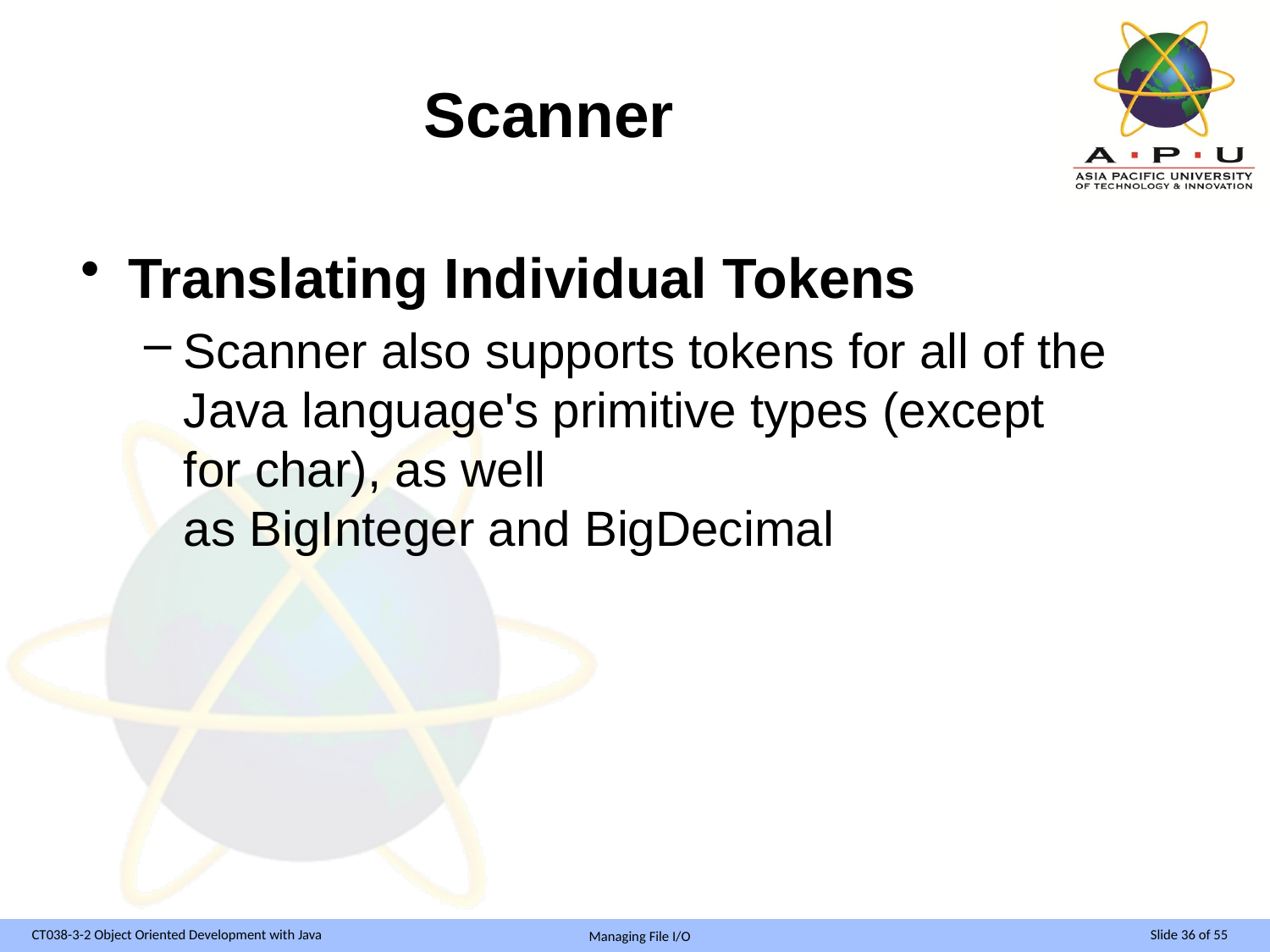

# Scanner
Translating Individual Tokens
Scanner also supports tokens for all of the Java language's primitive types (except for char), as well as BigInteger and BigDecimal